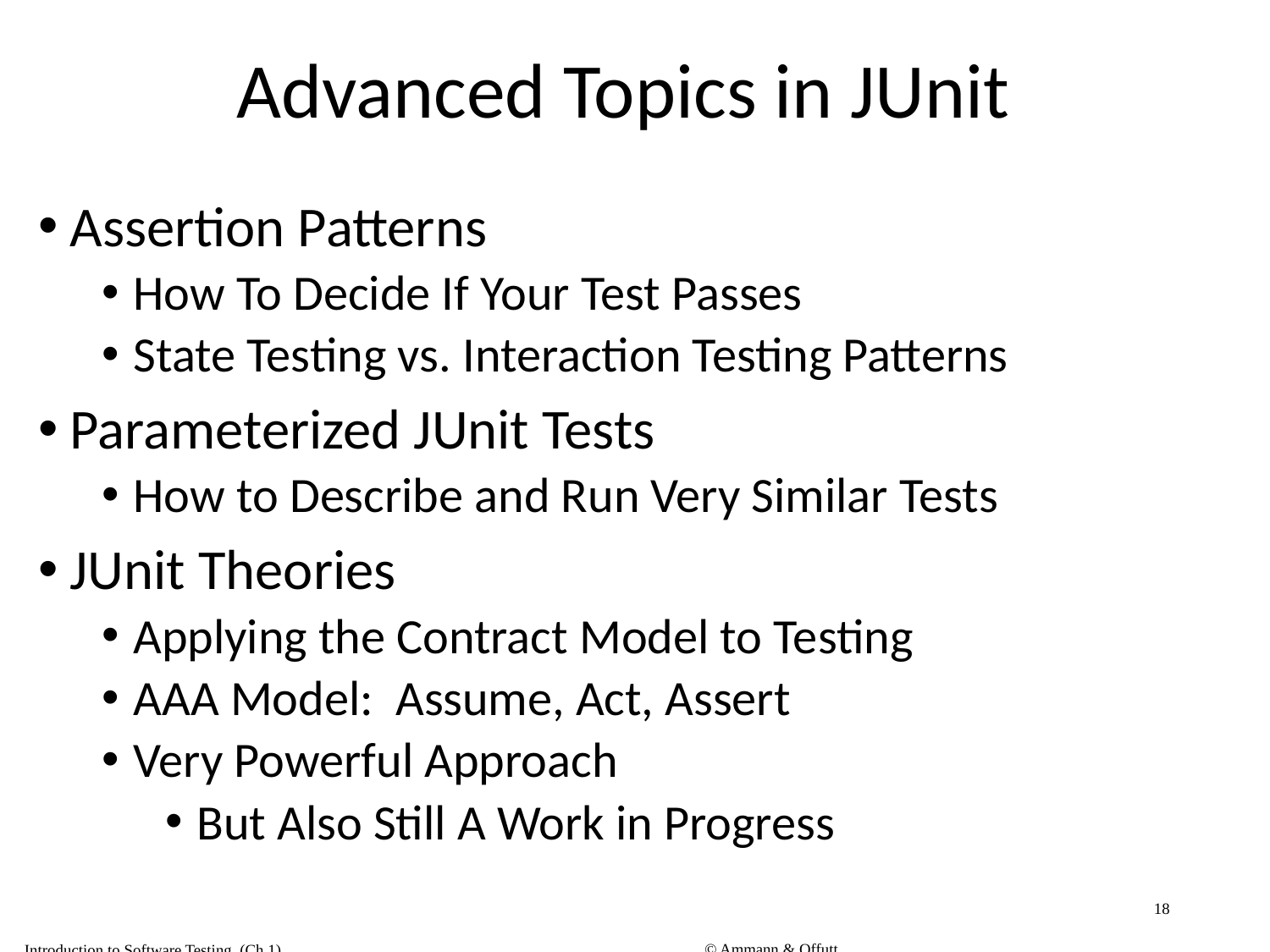

# Advanced Topics in JUnit
Assertion Patterns
How To Decide If Your Test Passes
State Testing vs. Interaction Testing Patterns
Parameterized JUnit Tests
How to Describe and Run Very Similar Tests
JUnit Theories
Applying the Contract Model to Testing
AAA Model:  Assume, Act, Assert
Very Powerful Approach
But Also Still A Work in Progress
18
© Ammann & Offutt
Introduction to Software Testing  (Ch 1)